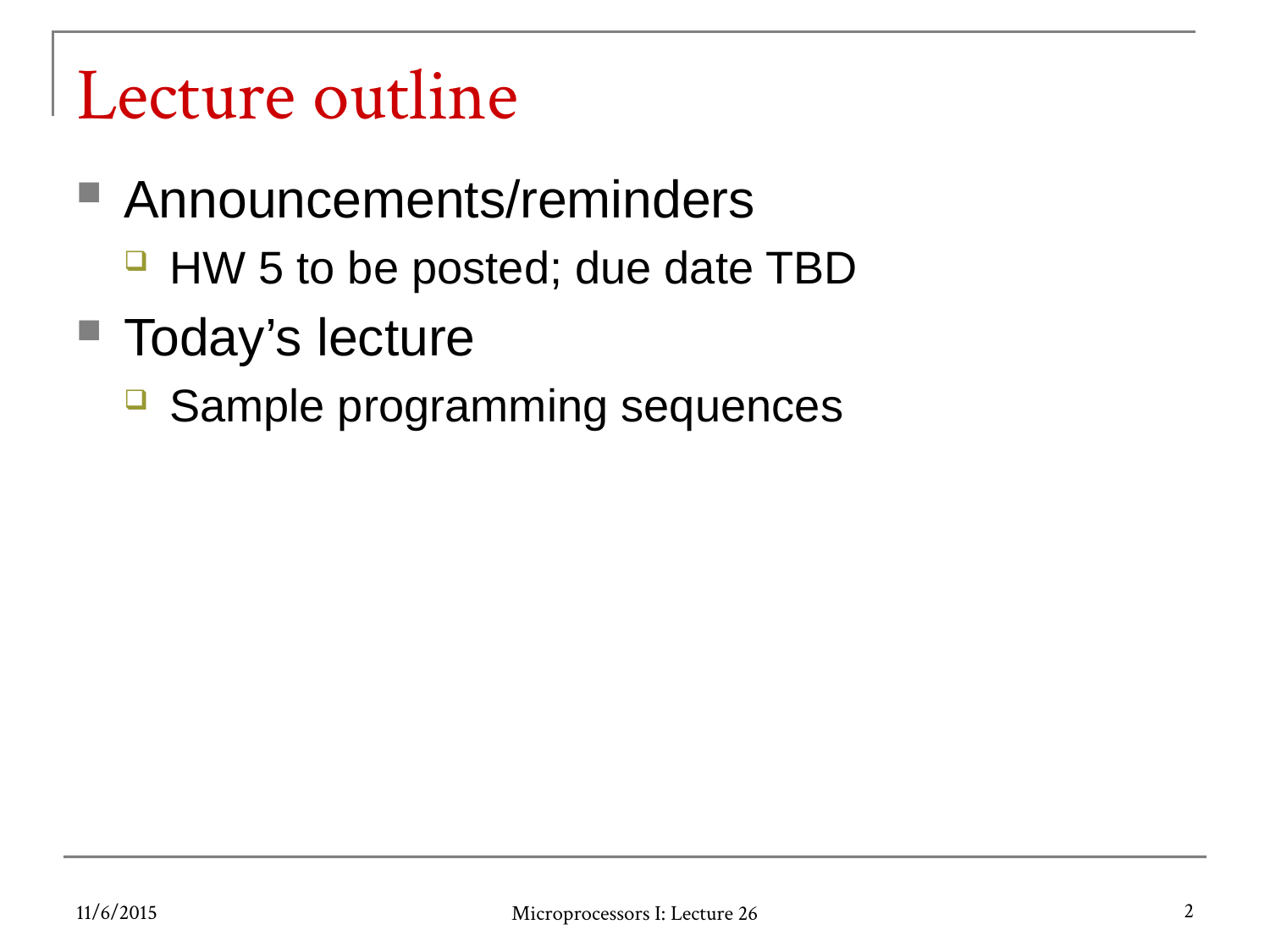

# Lecture outline
Announcements/reminders
HW 5 to be posted; due date TBD
Today’s lecture
Sample programming sequences

11/6/2015
2
Microprocessors I: Lecture 26